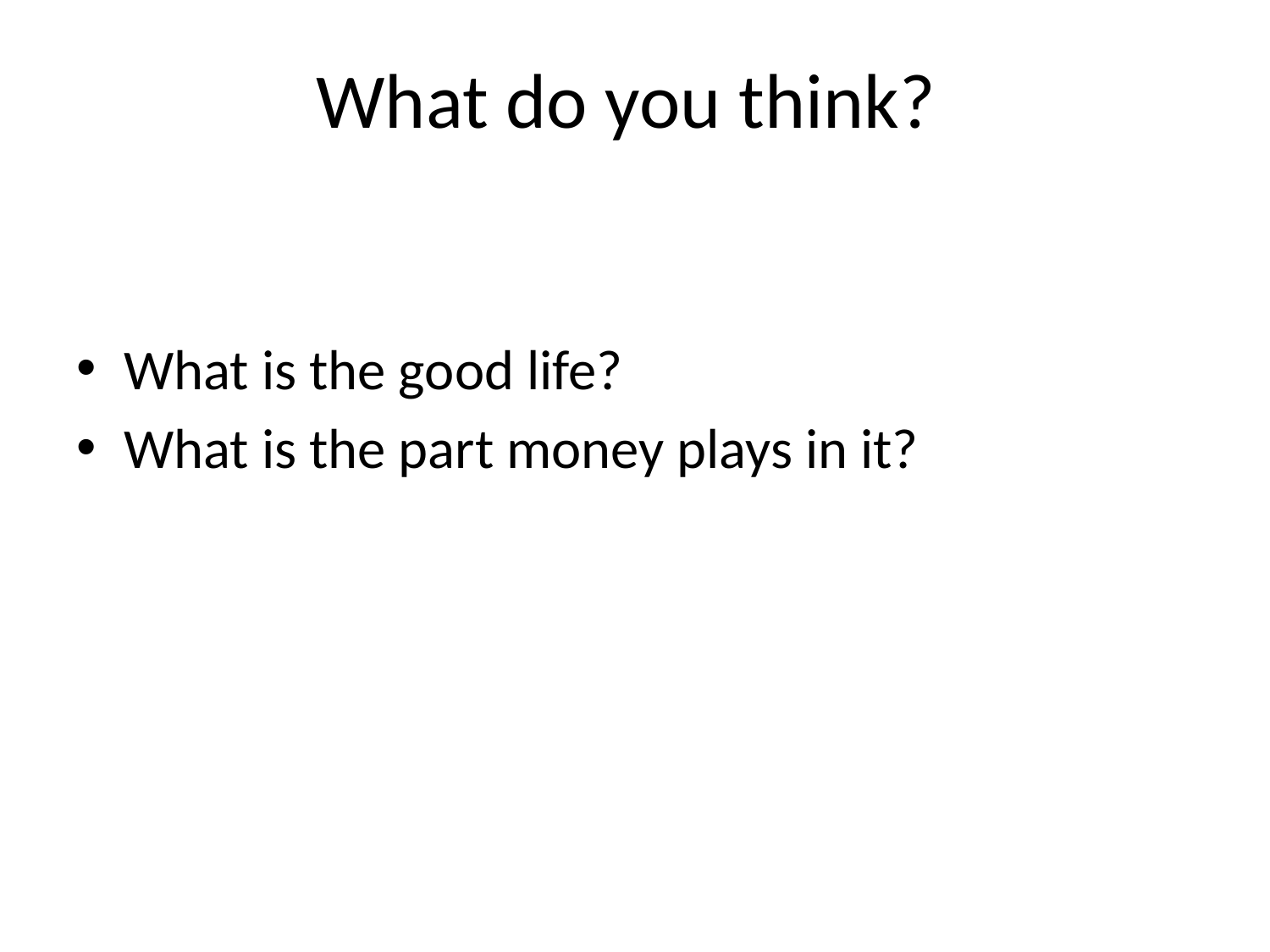

# What do you think?
What is the good life?
What is the part money plays in it?